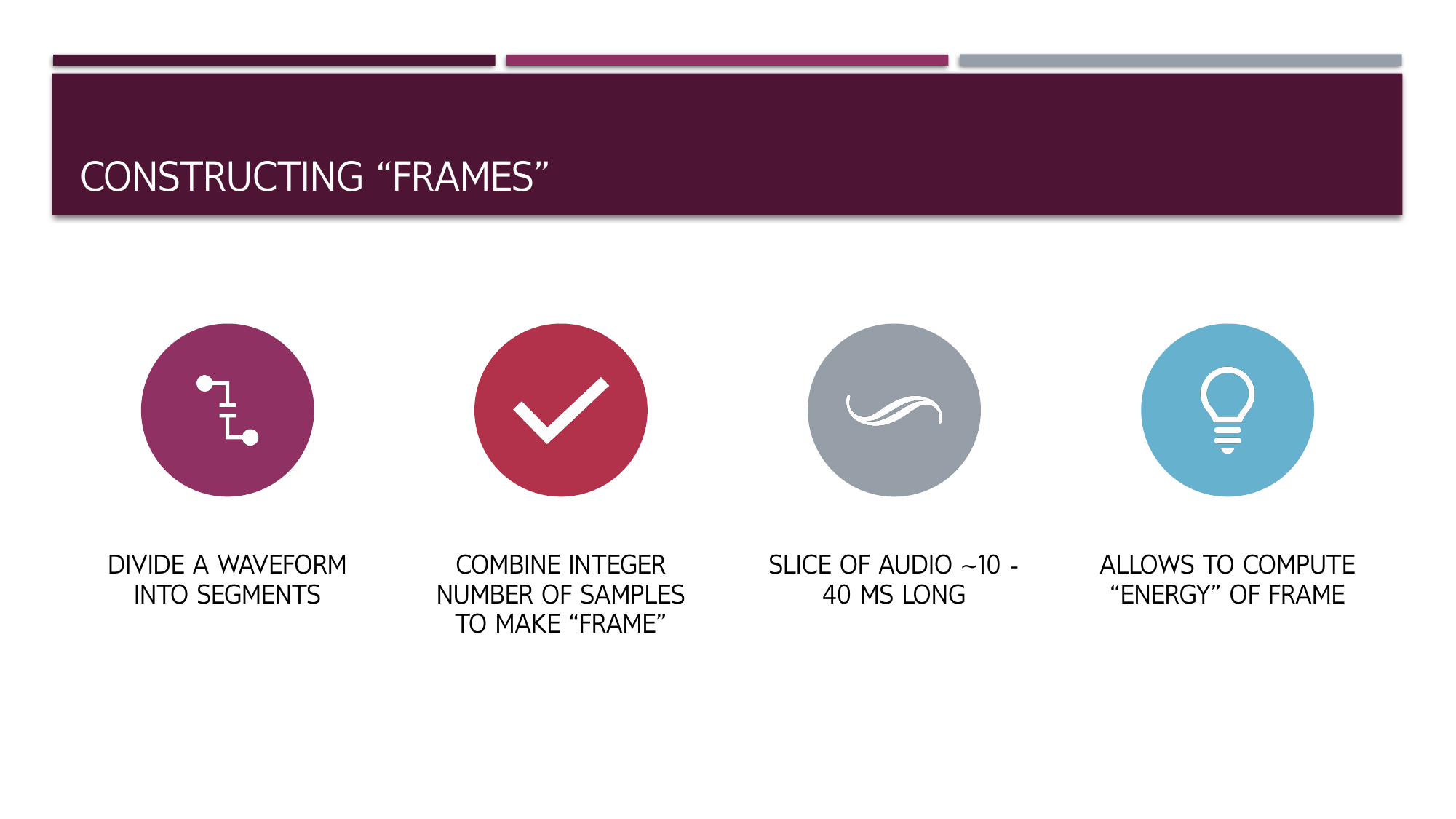

# Constructing “Frames”
Divide a waveform into segments
Combine integer number of samples to make “frame”
Slice of audio ~10 - 40 ms long
Allows to compute “energy” of frame